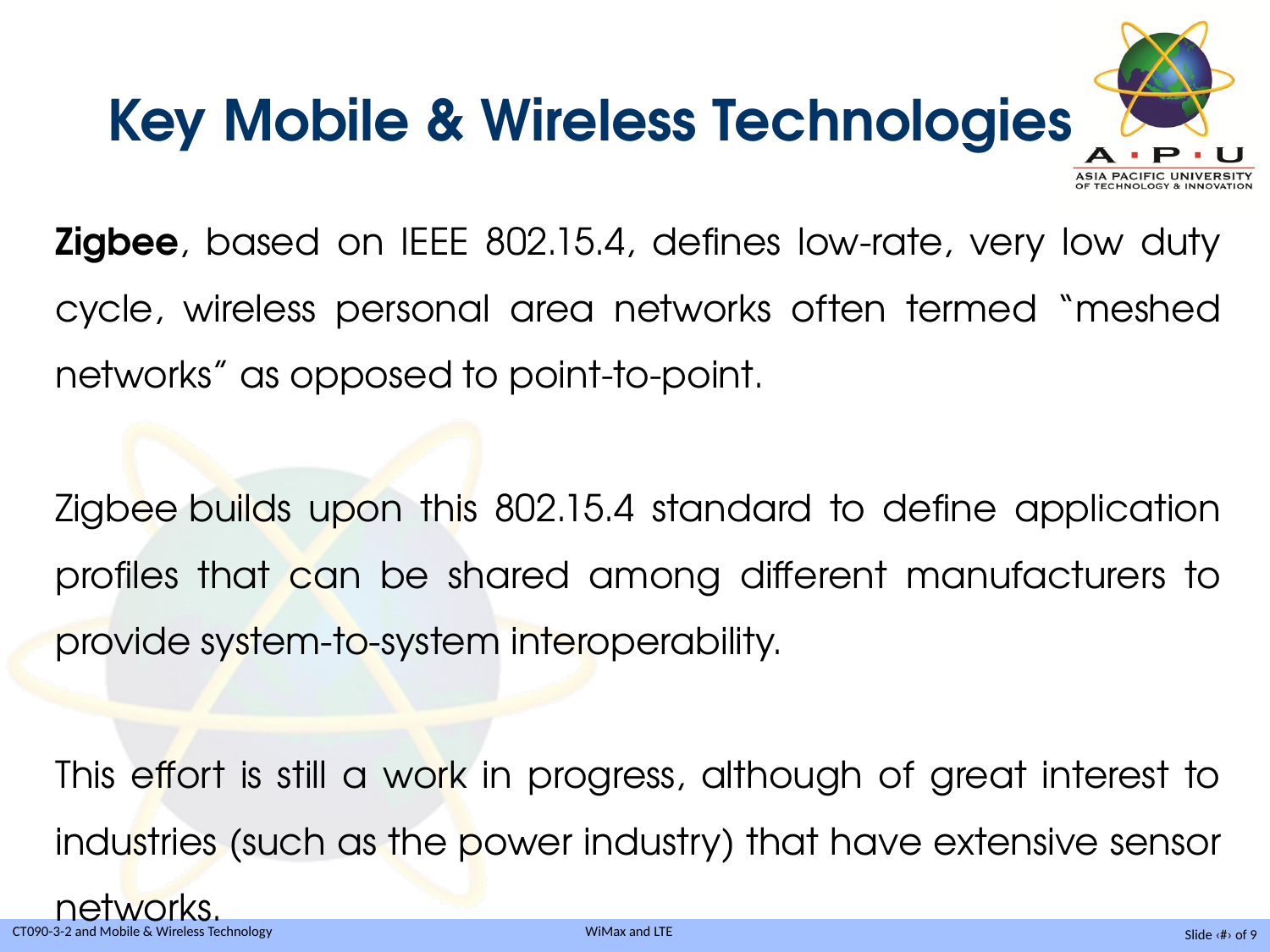

Key Mobile & Wireless Technologies
Zigbee, based on IEEE 802.15.4, defines low-rate, very low duty cycle, wireless personal area networks often termed “meshed networks” as opposed to point-to-point.

Zigbee builds upon this 802.15.4 standard to define application profiles that can be shared among different manufacturers to provide system-to-system interoperability.

This effort is still a work in progress, although of great interest to industries (such as the power industry) that have extensive sensor networks.

Slide ‹#› of 9